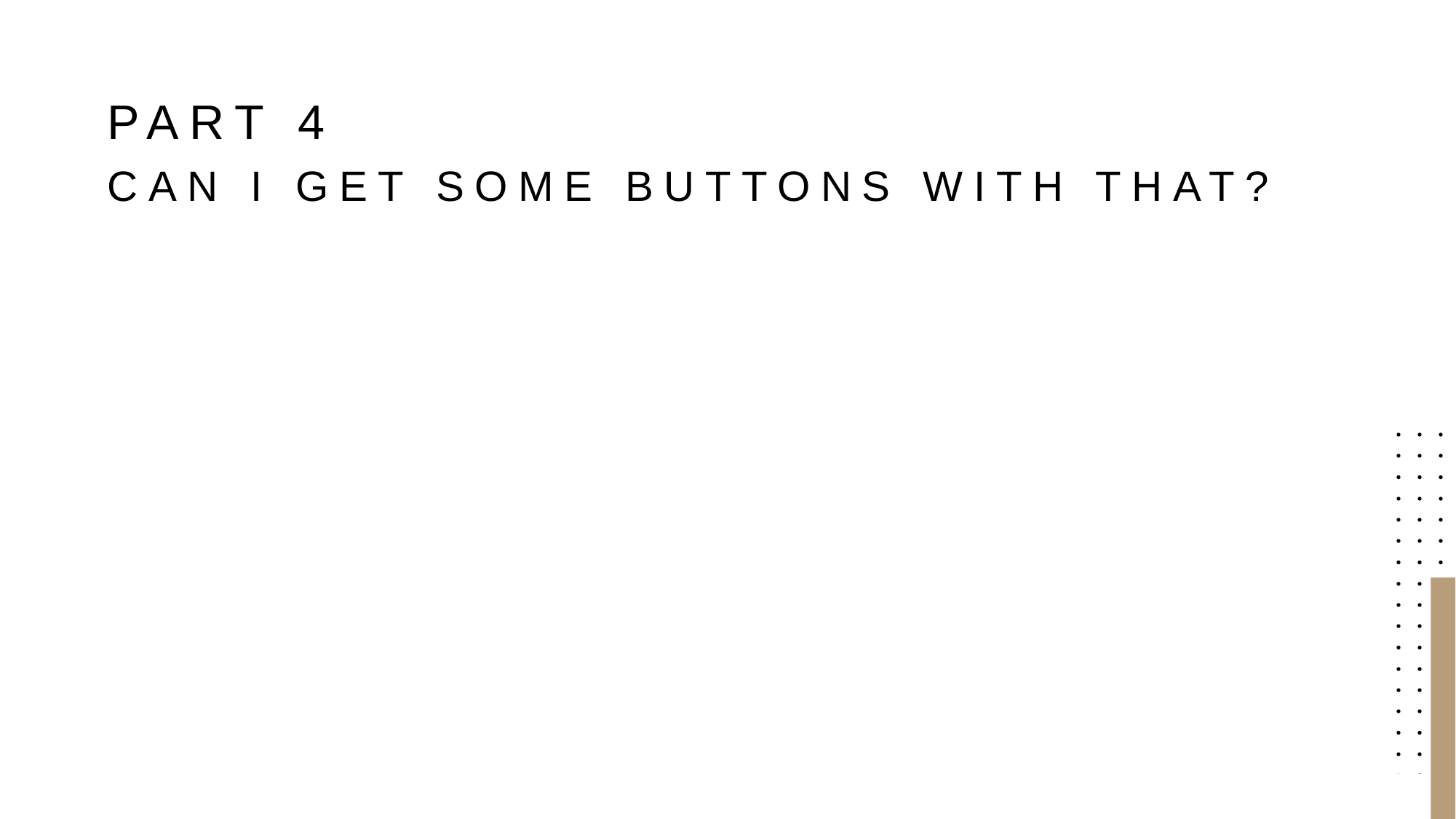

# Part 4 can I get some buttons with that?